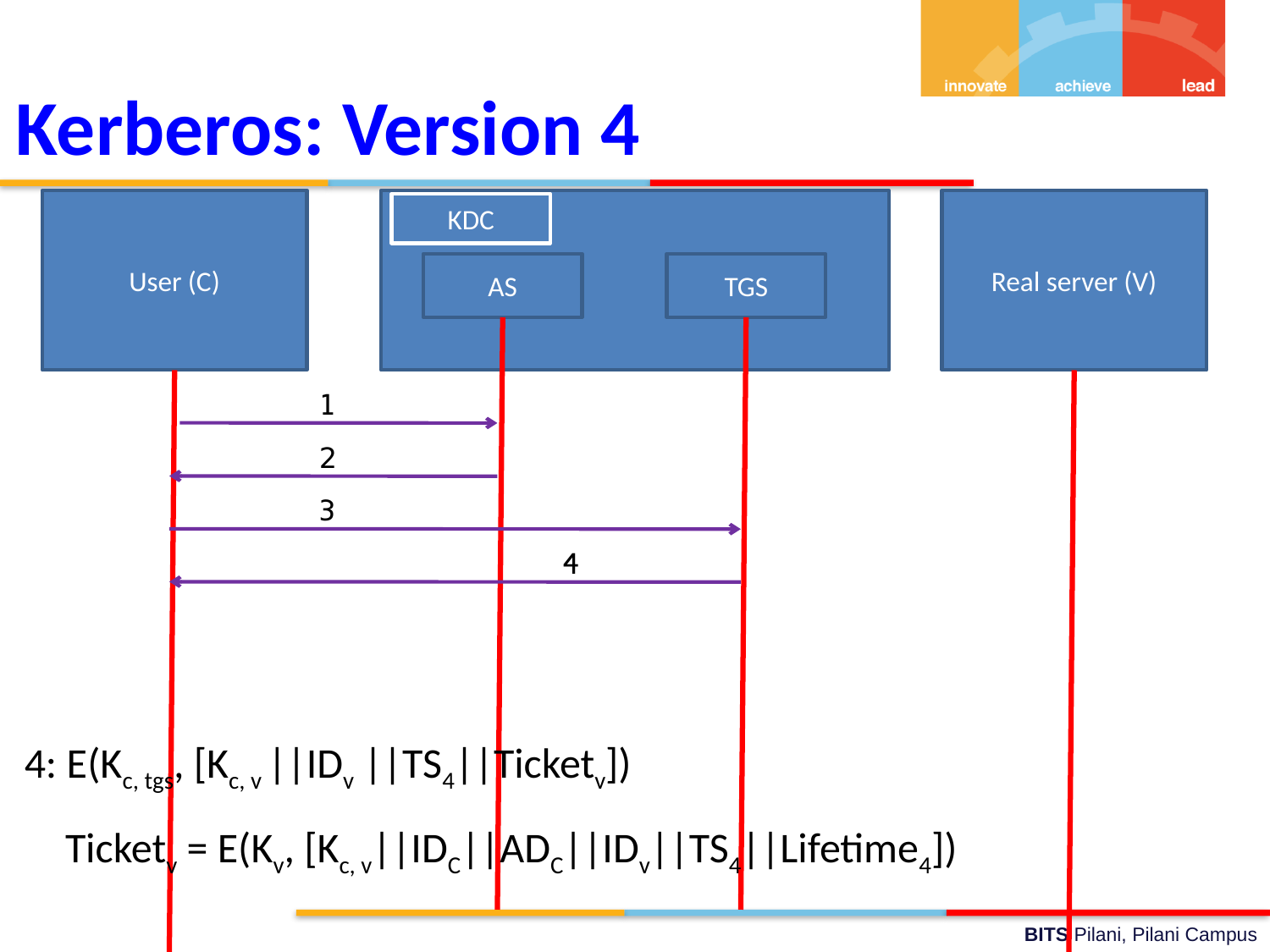

Kerberos: Version 4
User (C)

Real server (V)
KDC
AS
TGS
1
2
3
4
4: E(Kc, tgs, [Kc, v ||IDv ||TS4||Ticketv])
Ticketv = E(Kv, [Kc, v||IDC||ADC||IDv||TS4||Lifetime4])